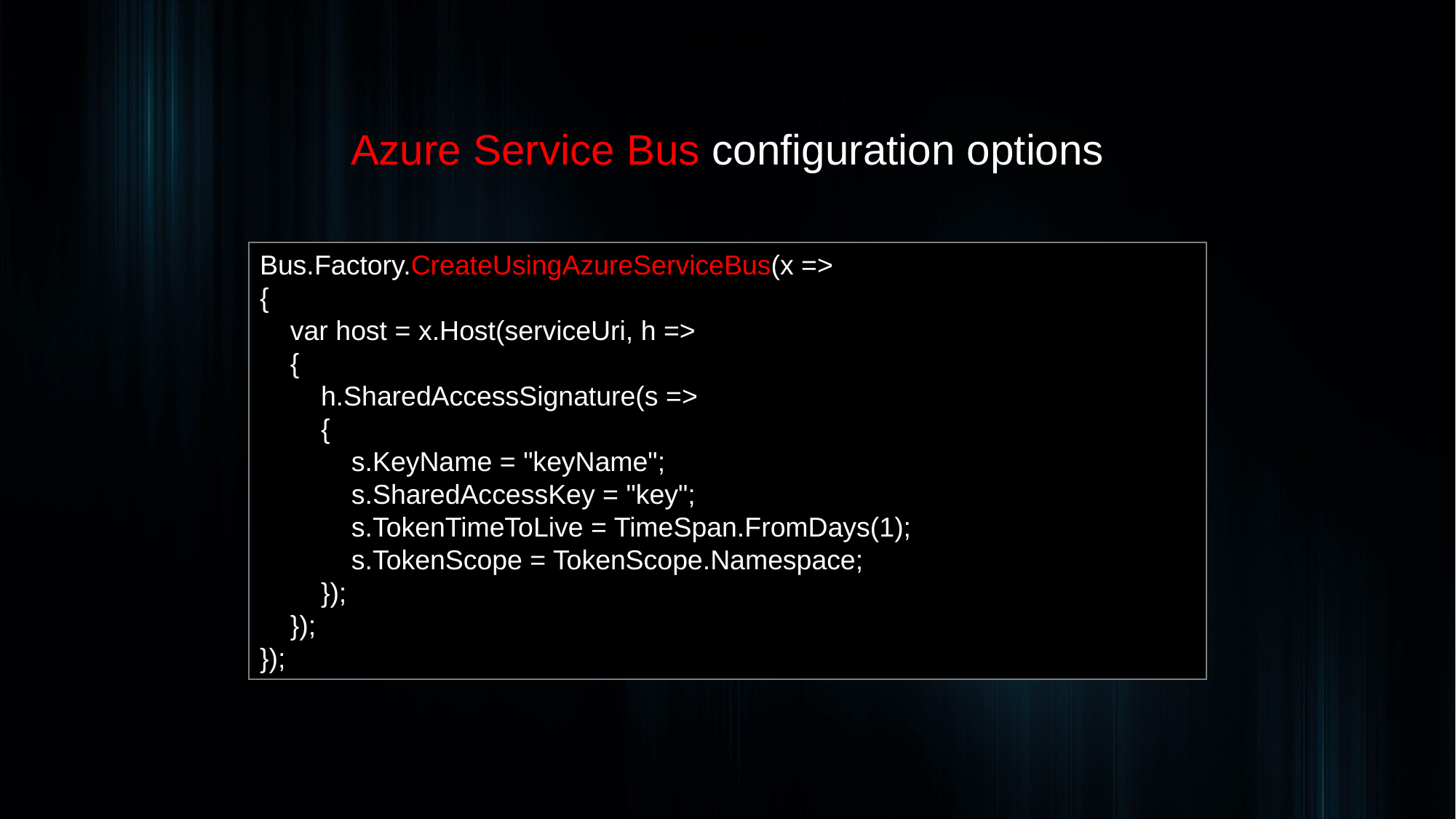

Azure Service Bus configuration options
Bus.Factory.CreateUsingAzureServiceBus(x =>
{
    var host = x.Host(serviceUri, h =>
    {
        h.SharedAccessSignature(s =>
        {
            s.KeyName = "keyName";
            s.SharedAccessKey = "key";
            s.TokenTimeToLive = TimeSpan.FromDays(1);
            s.TokenScope = TokenScope.Namespace;
        });
    });
});